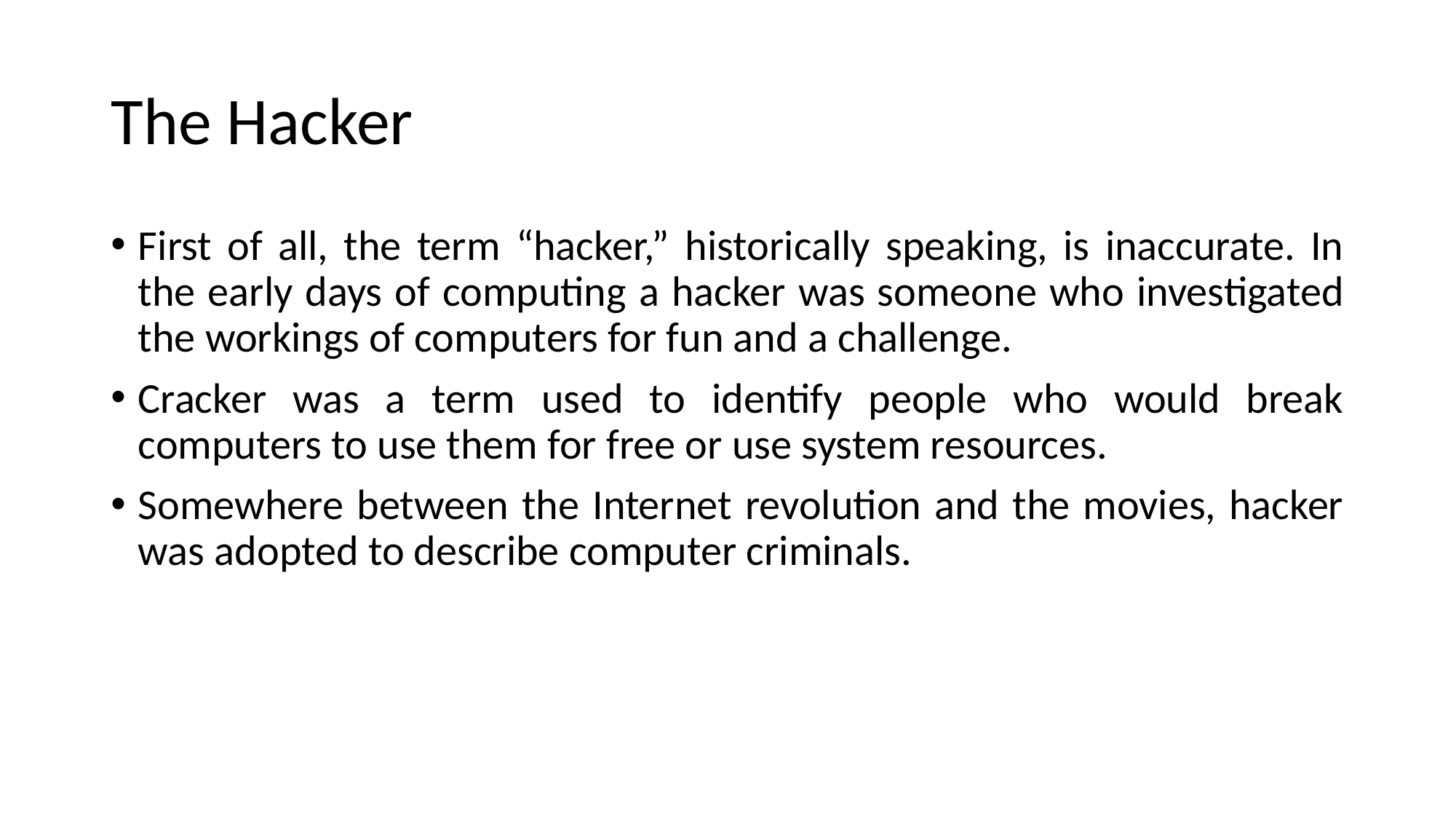

# The Hacker
First of all, the term “hacker,” historically speaking, is inaccurate. In the early days of computing a hacker was someone who investigated the workings of computers for fun and a challenge.
Cracker was a term used to identify people who would break computers to use them for free or use system resources.
Somewhere between the Internet revolution and the movies, hacker was adopted to describe computer criminals.